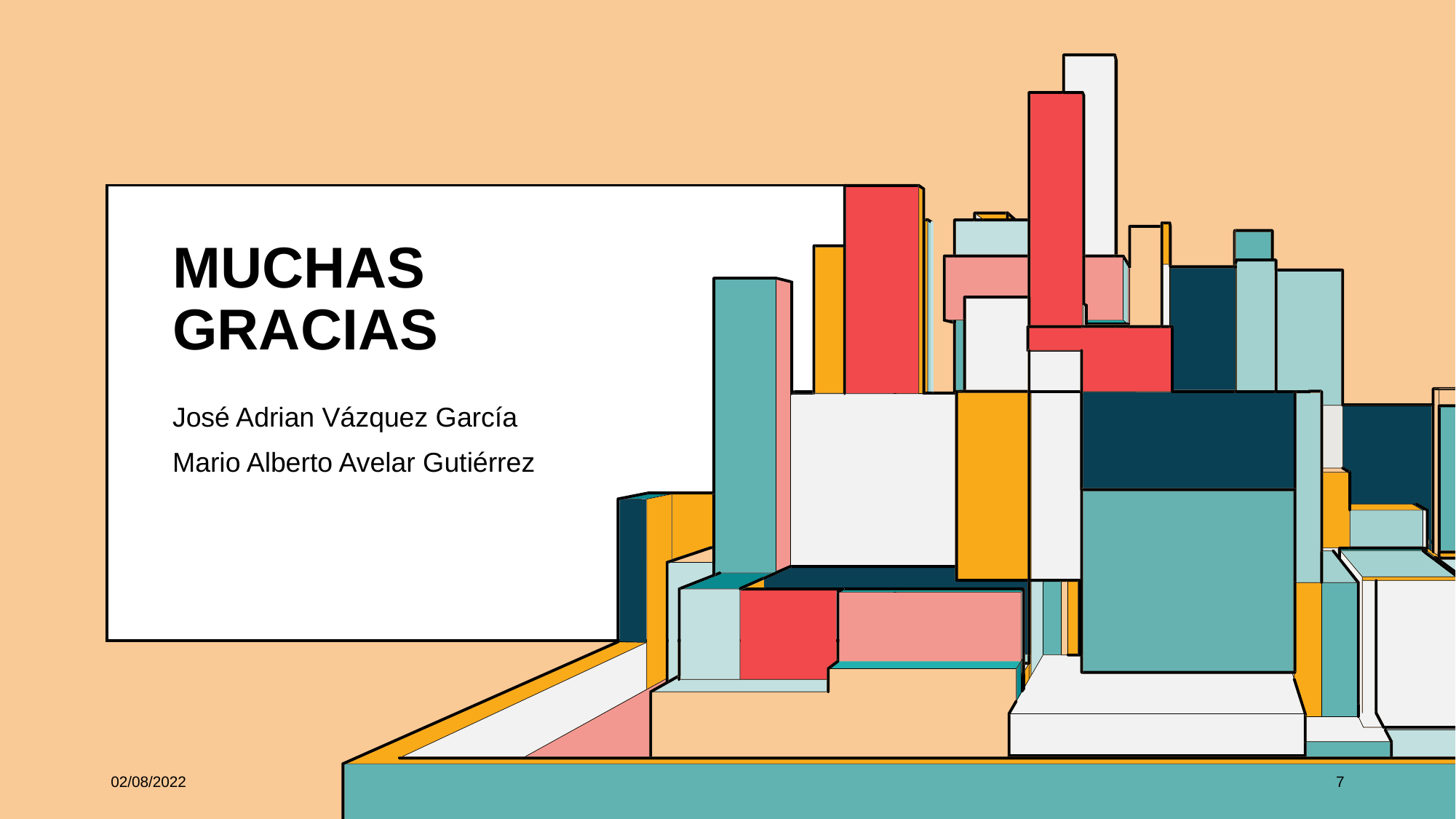

# MUCHAS GRACIAS
José Adrian Vázquez García
Mario Alberto Avelar Gutiérrez
02/08/2022
7